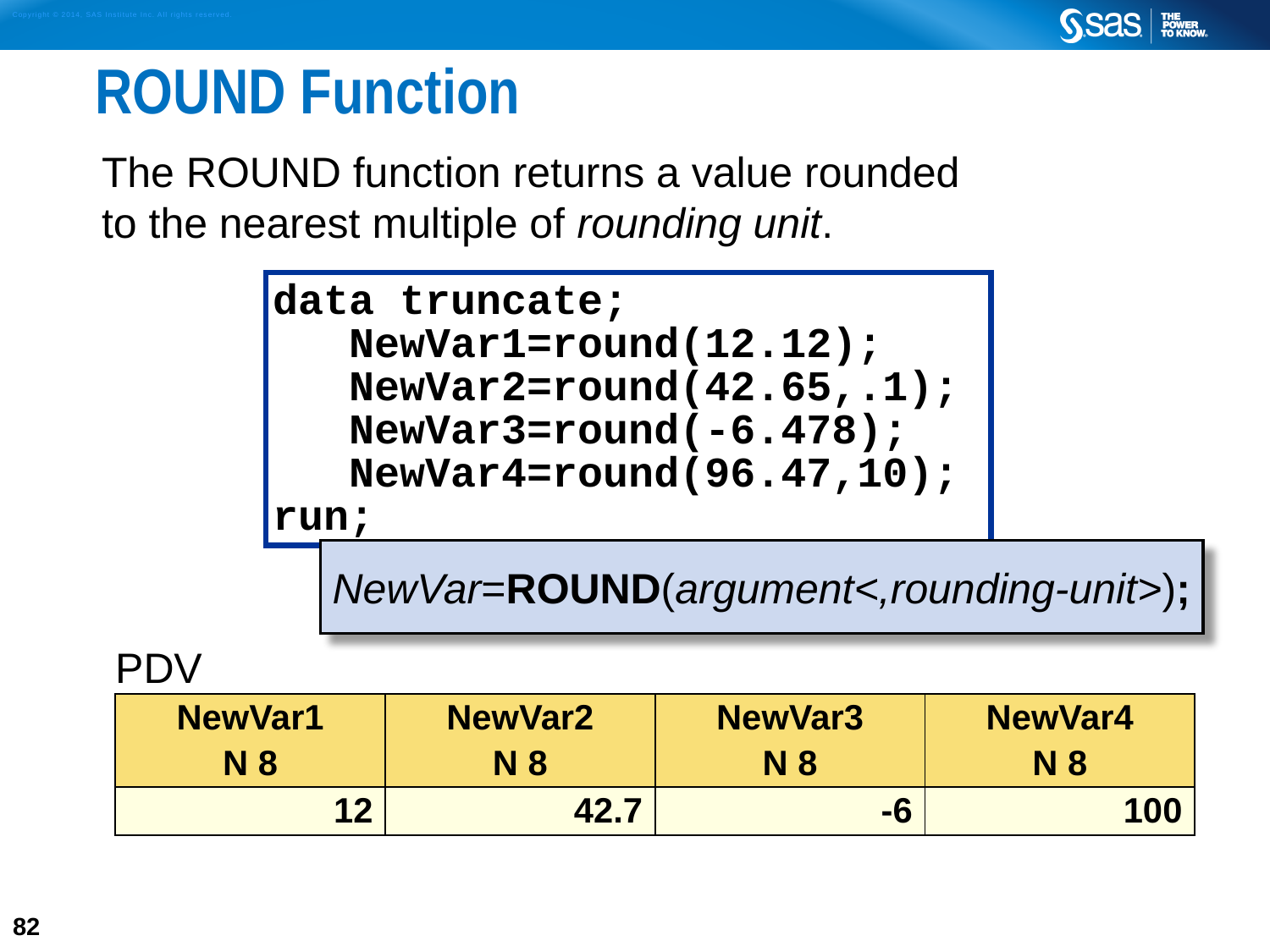

# ROUND Function
The ROUND function returns a value rounded
to the nearest multiple of rounding unit.

data truncate;
   NewVar1=round(12.12);
   NewVar2=round(42.65,.1);
   NewVar3=round(-6.478);
   NewVar4=round(96.47,10);
run;

NewVar=ROUND(argument<,rounding-unit>);
| PDV |  |  |  |
| --- | --- | --- | --- |
| NewVar1 N 8 | NewVar2 N 8 | NewVar3 N 8 | NewVar4 N 8 |
| 12 | 42.7 | -6 | 100 |
82